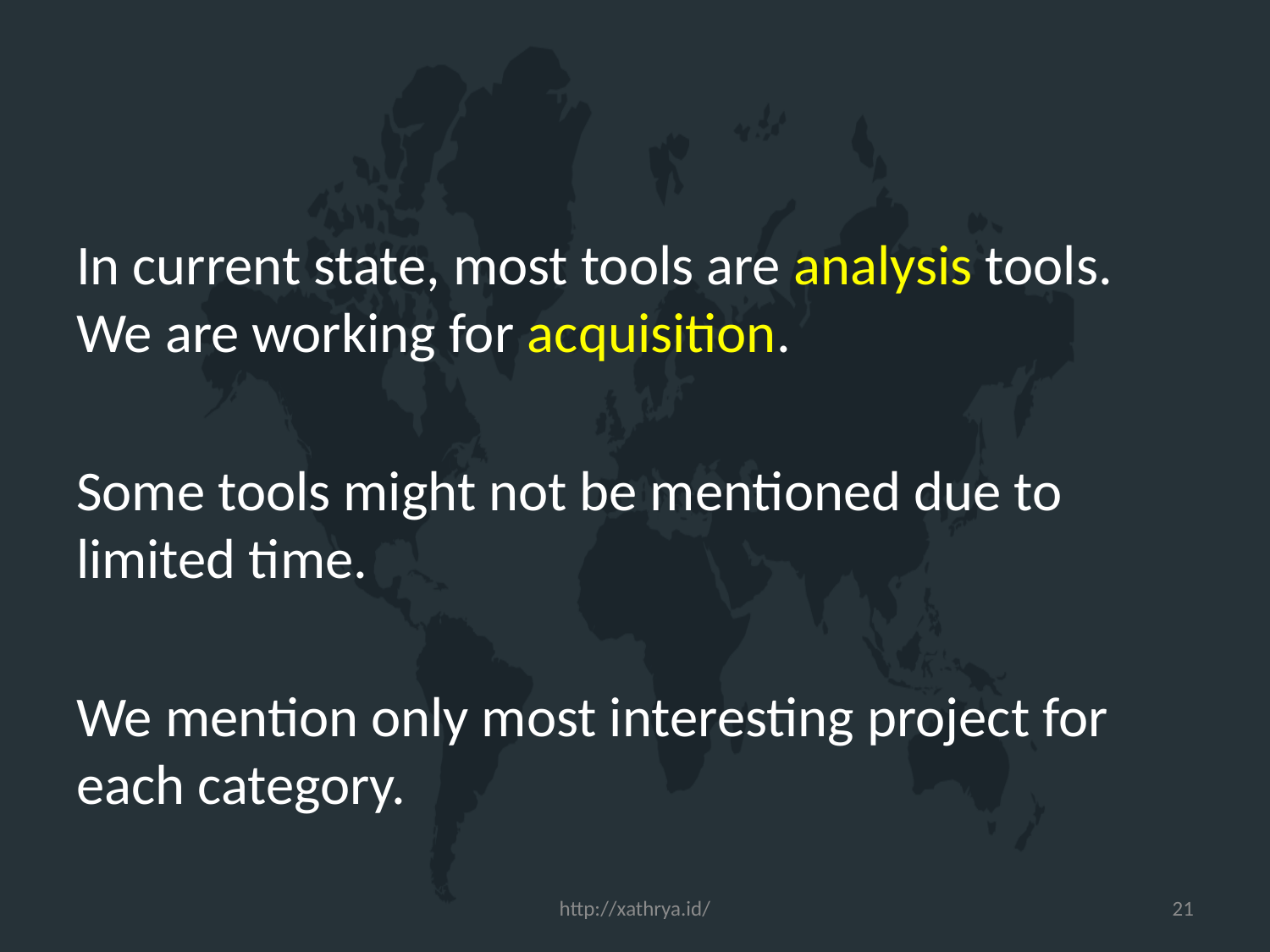

#
In current state, most tools are analysis tools. We are working for acquisition.

Some tools might not be mentioned due to limited time.

We mention only most interesting project for each category.
http://xathrya.id/
21